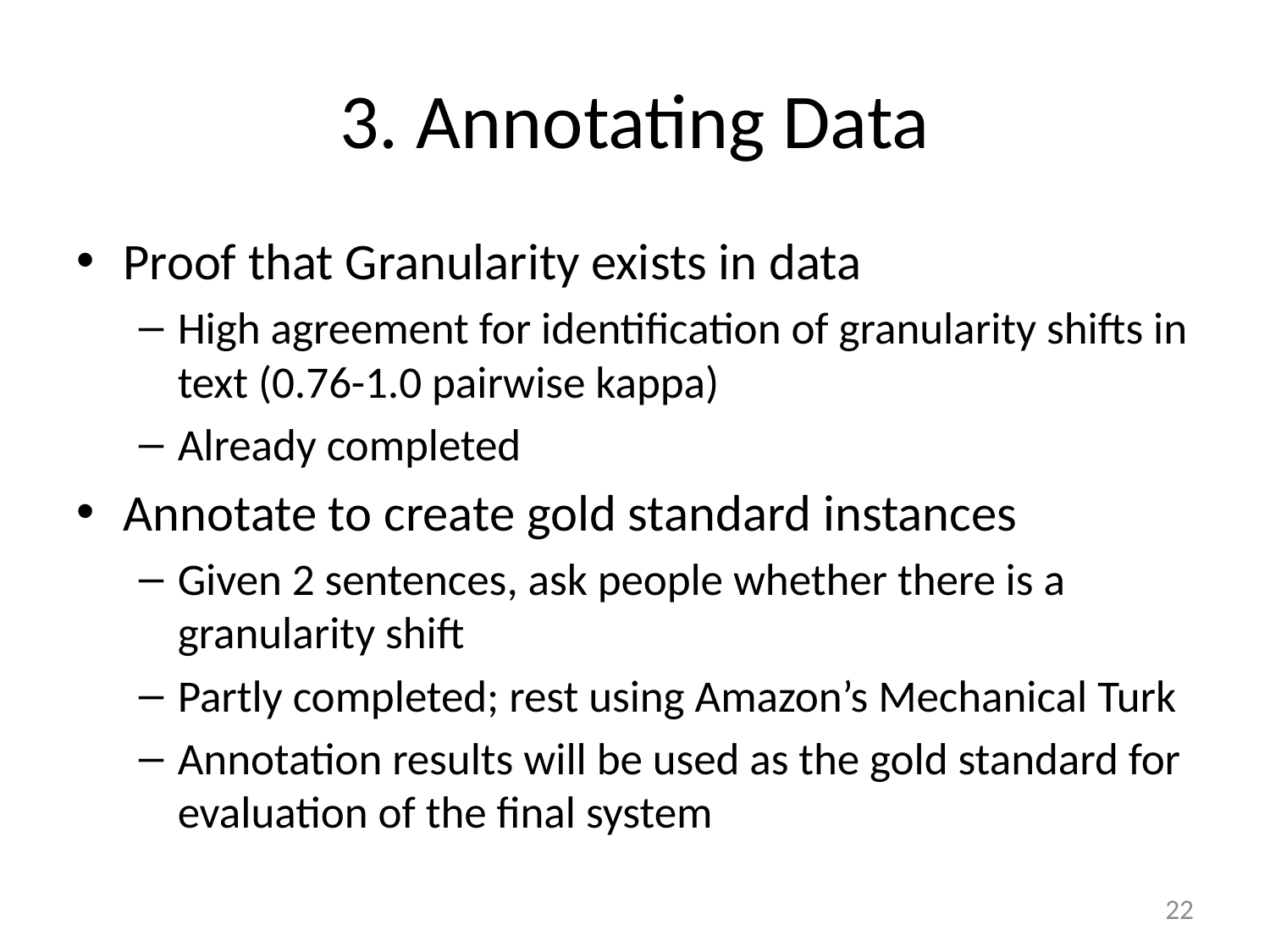

# 3. Annotating Data
Proof that Granularity exists in data
High agreement for identification of granularity shifts in text (0.76-1.0 pairwise kappa)
Already completed
Annotate to create gold standard instances
Given 2 sentences, ask people whether there is a granularity shift
Partly completed; rest using Amazon’s Mechanical Turk
Annotation results will be used as the gold standard for evaluation of the final system
22